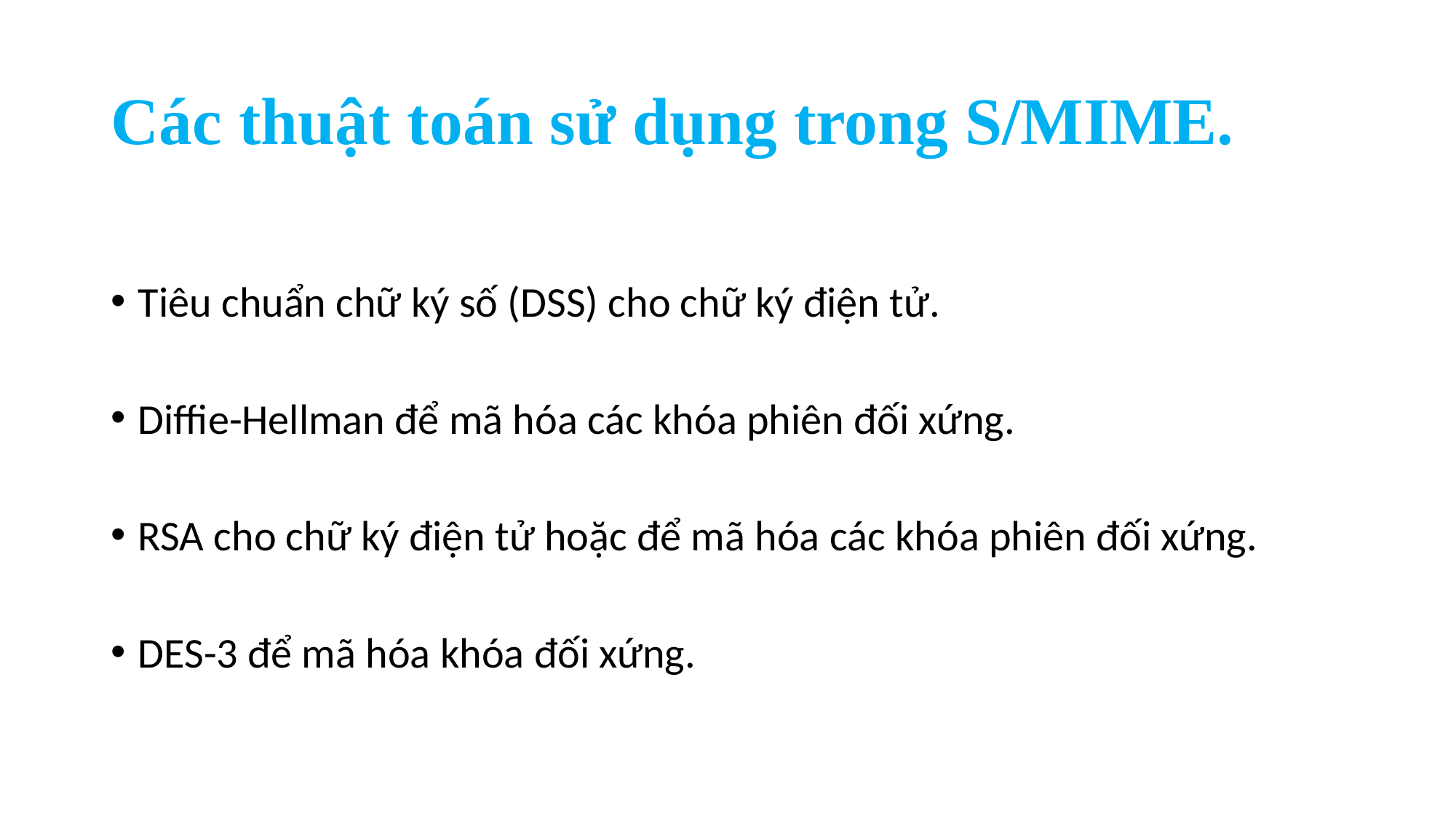

# Các thuật toán sử dụng trong S/MIME.
Tiêu chuẩn chữ ký số (DSS) cho chữ ký điện tử.
Diffie-Hellman để mã hóa các khóa phiên đối xứng.
RSA cho chữ ký điện tử hoặc để mã hóa các khóa phiên đối xứng.
DES-3 để mã hóa khóa đối xứng.